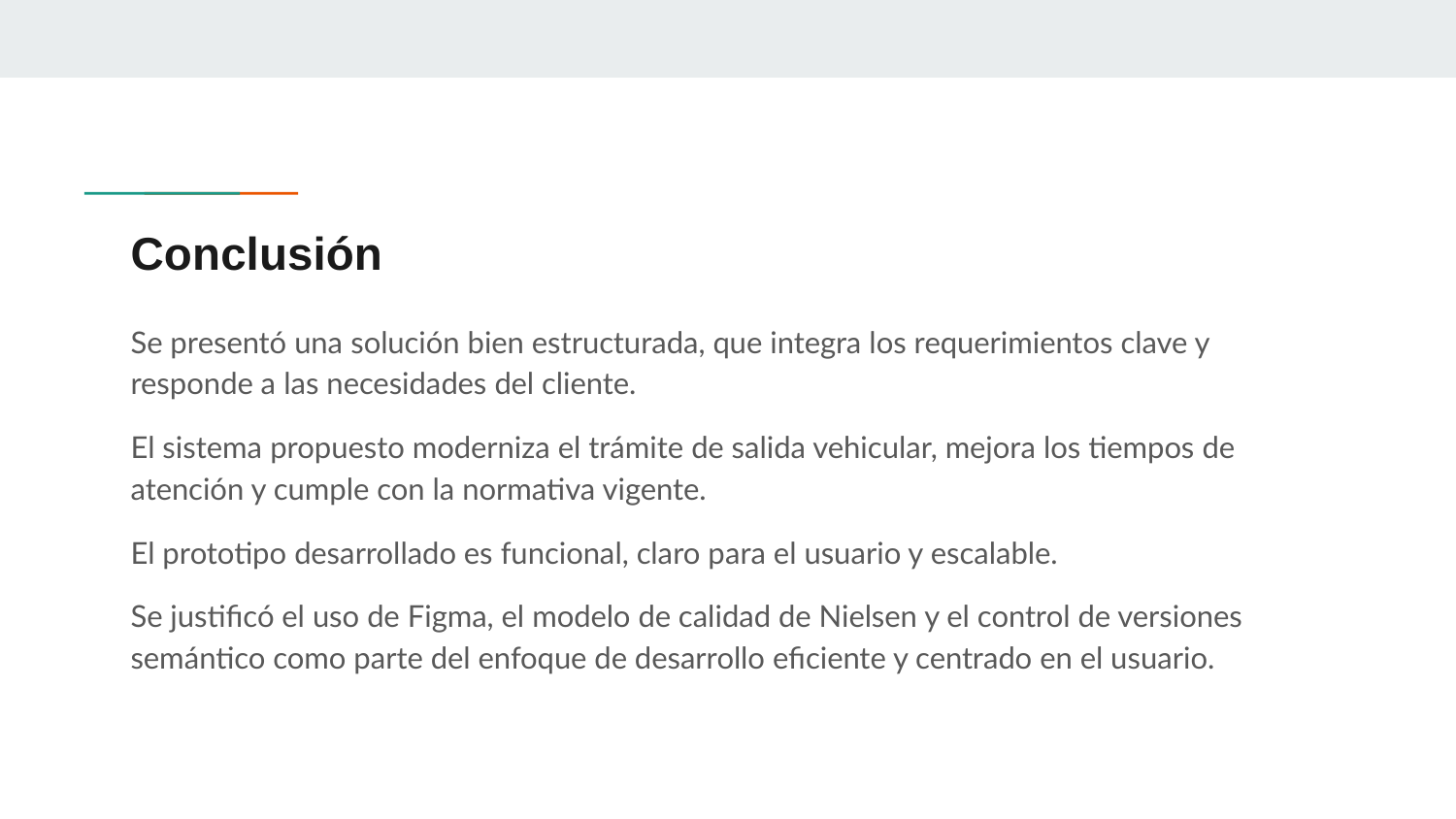

# Conclusión
Se presentó una solución bien estructurada, que integra los requerimientos clave y responde a las necesidades del cliente.
El sistema propuesto moderniza el trámite de salida vehicular, mejora los tiempos de atención y cumple con la normativa vigente.
El prototipo desarrollado es funcional, claro para el usuario y escalable.
Se justificó el uso de Figma, el modelo de calidad de Nielsen y el control de versiones semántico como parte del enfoque de desarrollo eficiente y centrado en el usuario.